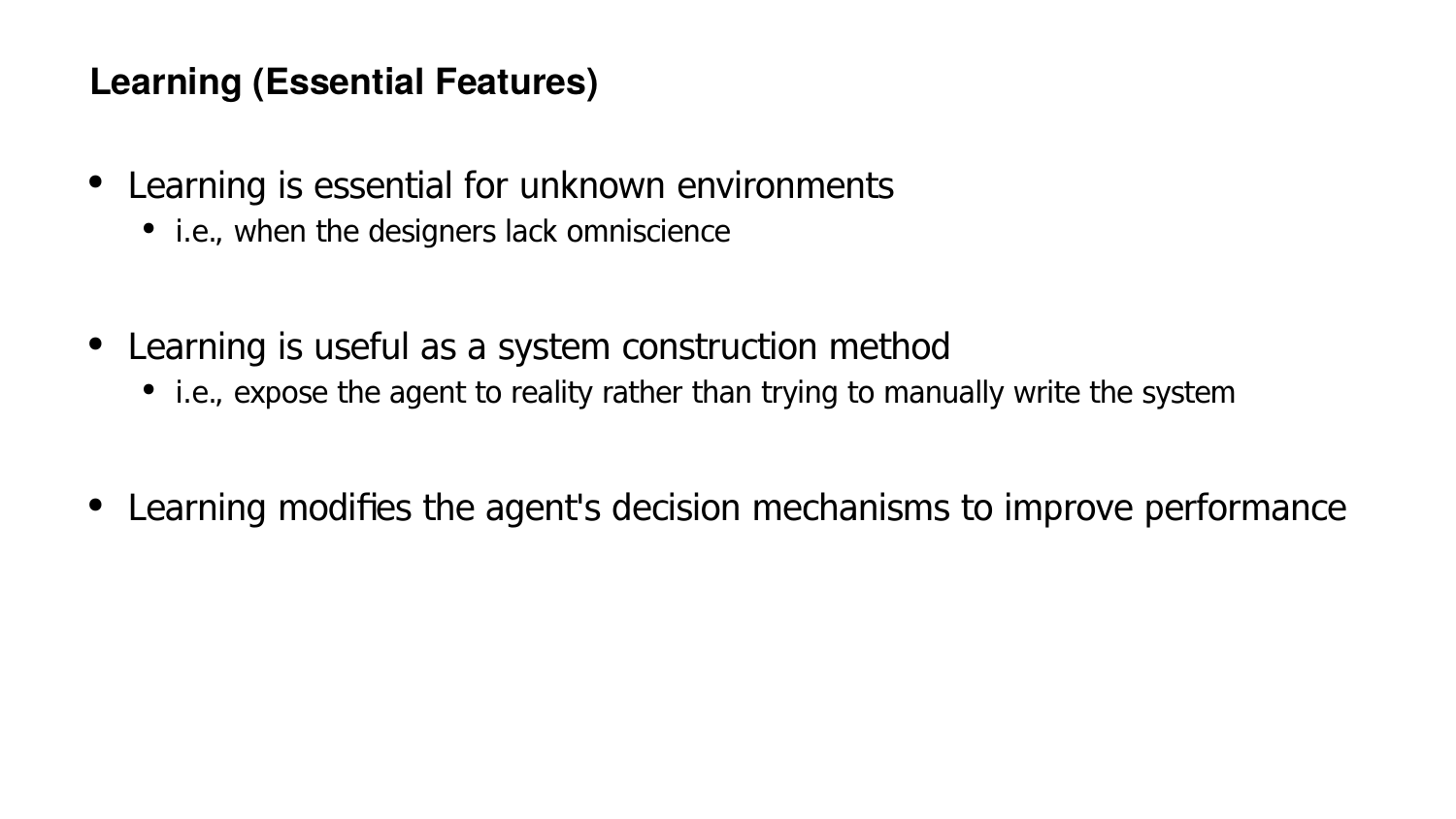

# Learning (Essential Features)
Learning is essential for unknown environments
i.e., when the designers lack omniscience

Learning is useful as a system construction method
i.e., expose the agent to reality rather than trying to manually write the system

Learning modifies the agent's decision mechanisms to improve performance